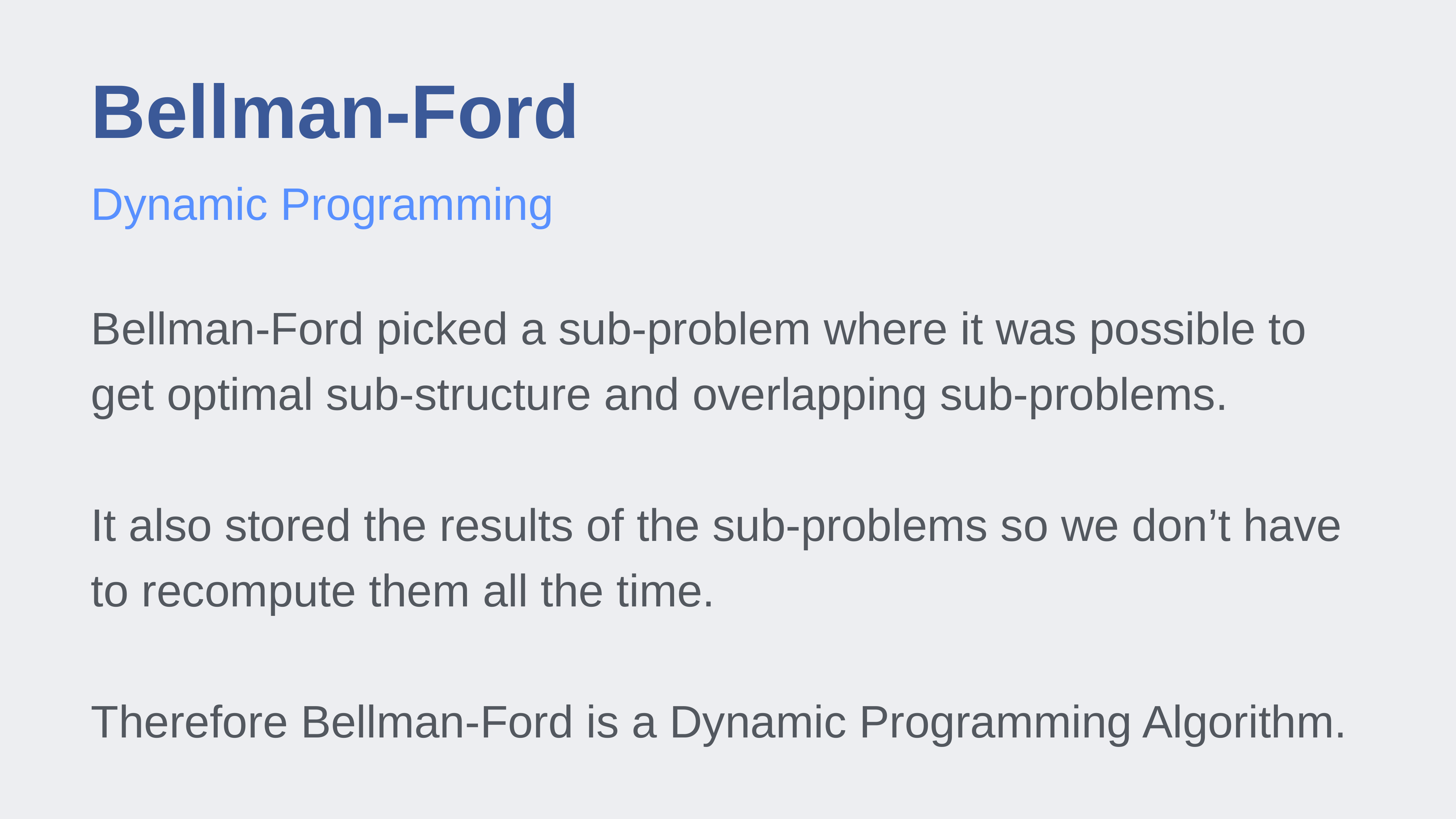

# Bellman-Ford
Dynamic Programming
Bellman-Ford picked a sub-problem where it was possible to get optimal sub-structure and overlapping sub-problems.

It also stored the results of the sub-problems so we don’t have to recompute them all the time.

Therefore Bellman-Ford is a Dynamic Programming Algorithm.